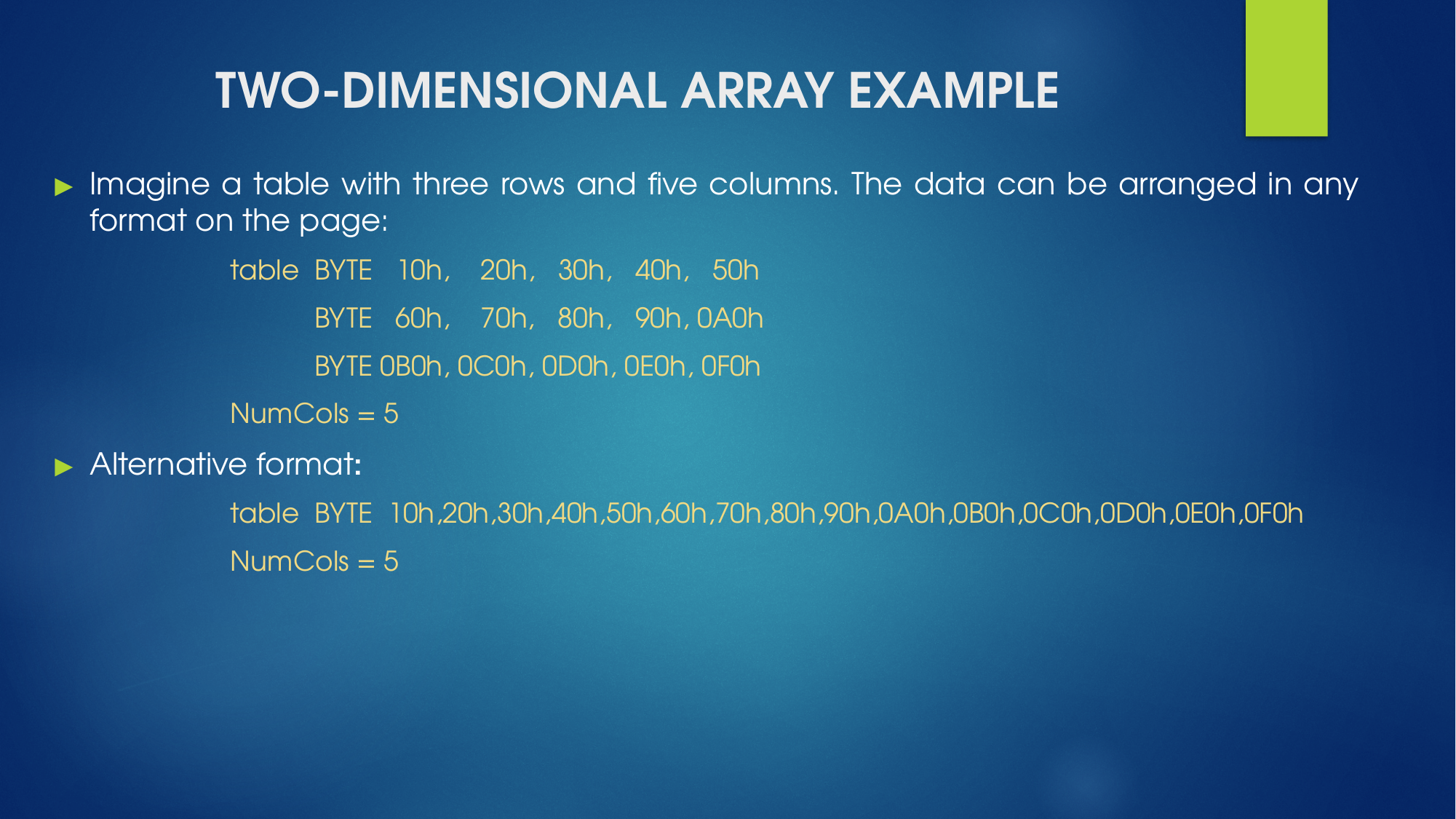

# Two-Dimensional Array Example
Imagine a table with three rows and five columns. The data can be arranged in any format on the page:
table  BYTE   10h,    20h,   30h,   40h,   50h
           BYTE   60h,    70h,   80h,   90h, 0A0h
           BYTE 0B0h, 0C0h, 0D0h, 0E0h, 0F0h
NumCols = 5
Alternative format:
table  BYTE  10h,20h,30h,40h,50h,60h,70h,80h,90h,0A0h,0B0h,0C0h,0D0h,0E0h,0F0h
NumCols = 5